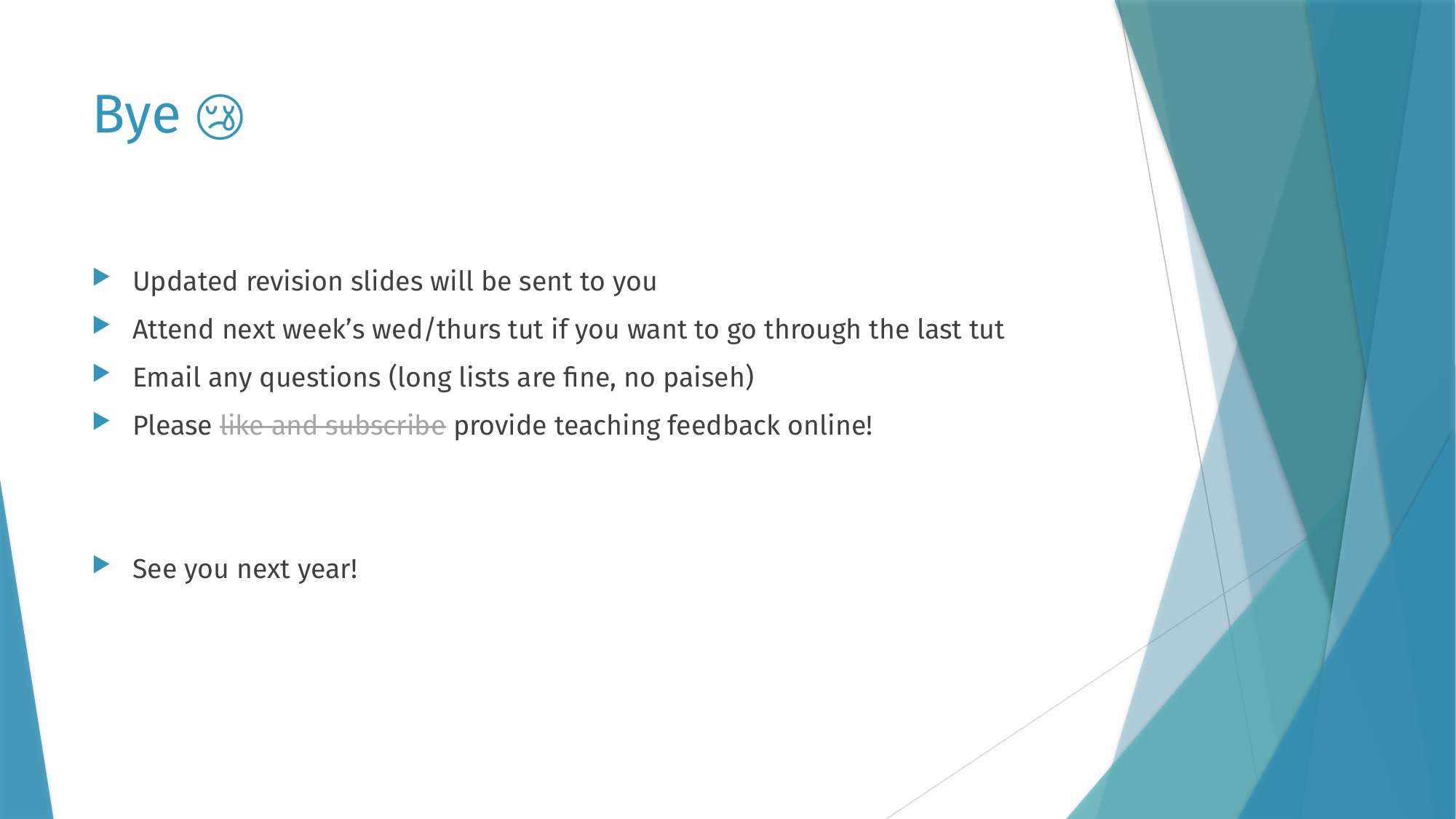

# Bye 😢
Updated revision slides will be sent to you
Attend next week’s wed/thurs tut if you want to go through the last tut
Email any questions (long lists are fine, no paiseh)
Please like and subscribe provide teaching feedback online!

See you next year!